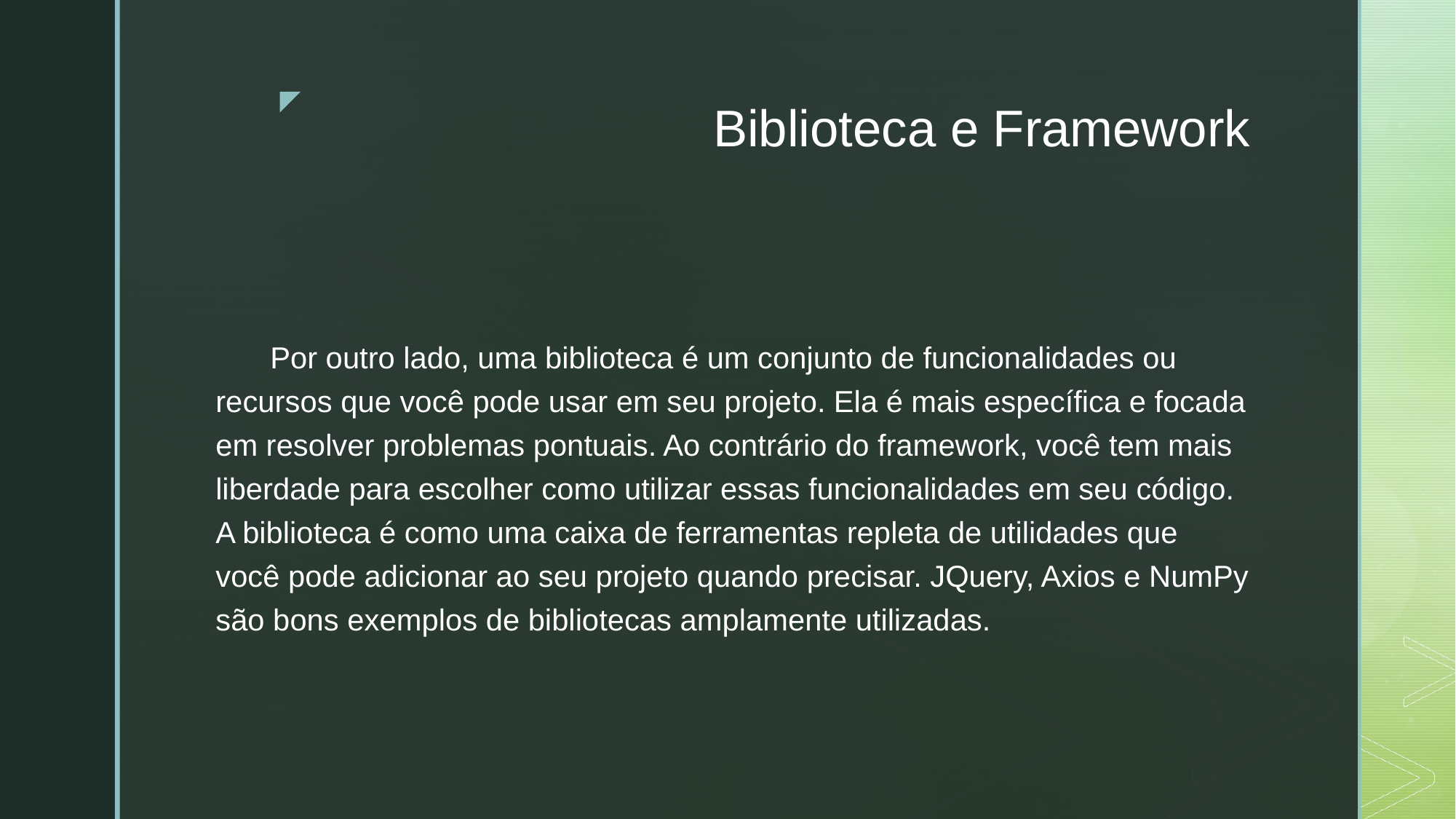

# Biblioteca e Framework
Por outro lado, uma biblioteca é um conjunto de funcionalidades ou recursos que você pode usar em seu projeto. Ela é mais específica e focada em resolver problemas pontuais. Ao contrário do framework, você tem mais liberdade para escolher como utilizar essas funcionalidades em seu código. A biblioteca é como uma caixa de ferramentas repleta de utilidades que você pode adicionar ao seu projeto quando precisar. JQuery, Axios e NumPy são bons exemplos de bibliotecas amplamente utilizadas.